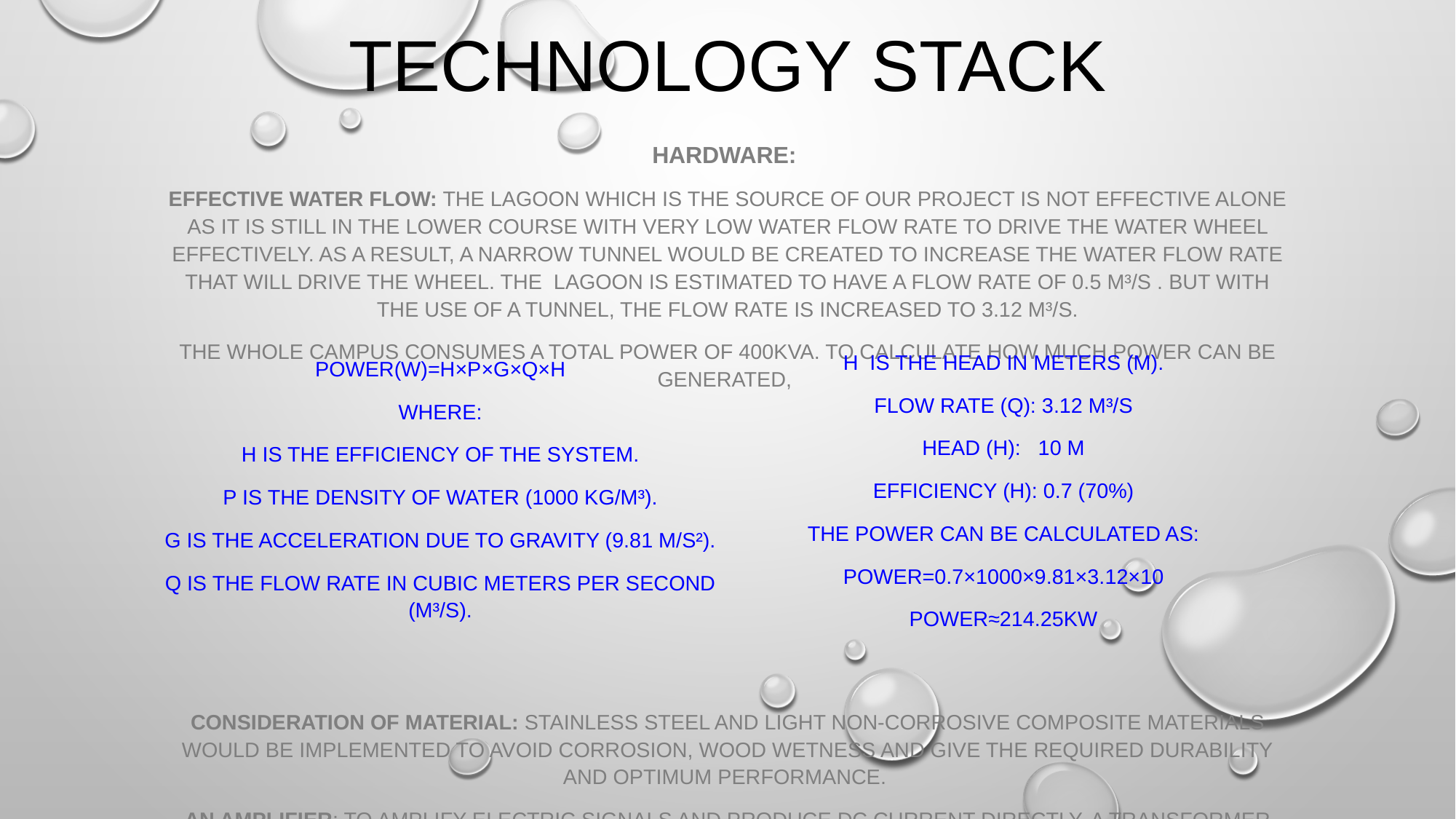

# TECHNOLOGY STACK
HARDWARE:
EFFECTIVE WATER FLOW: THE LAGOON WHICH IS THE SOURCE OF OUR PROJECT IS NOT EFFECTIVE ALONE AS IT IS STILL IN THE LOWER COURSE WITH VERY LOW WATER FLOW RATE TO DRIVE THE WATER WHEEL EFFECTIVELY. AS A RESULT, A NARROW TUNNEL WOULD BE CREATED TO INCREASE THE WATER FLOW RATE THAT WILL DRIVE THE WHEEL. THE  LAGOON IS ESTIMATED TO HAVE A FLOW RATE OF 0.5 M³/S . BUT WITH THE USE OF A TUNNEL, THE FLOW RATE IS INCREASED TO 3.12 M³/S.
THE WHOLE CAMPUS CONSUMES A TOTAL POWER OF 400KVA. TO CALCULATE HOW MUCH POWER CAN BE GENERATED,

CONSIDERATION OF MATERIAL: STAINLESS STEEL AND LIGHT NON-CORROSIVE COMPOSITE MATERIALS WOULD BE IMPLEMENTED TO AVOID CORROSION, WOOD WETNESS AND GIVE THE REQUIRED DURABILITY AND OPTIMUM PERFORMANCE.
AN AMPLIFIER: TO AMPLIFY ELECTRIC SIGNALS AND PRODUCE DC CURRENT DIRECTLY. A TRANSFORMER CAN CARRY OUT THIS TASK.
H  IS THE HEAD IN METERS (M).
FLOW RATE (Q): 3.12 M³/S
HEAD (H):   10 M
EFFICIENCY (Η): 0.7 (70%)
THE POWER CAN BE CALCULATED AS:
POWER=0.7×1000×9.81×3.12×10
POWER≈214.25KW

POWER(W)=Η×Ρ×G×Q×H
WHERE:
Η IS THE EFFICIENCY OF THE SYSTEM.
Ρ IS THE DENSITY OF WATER (1000 KG/M³).
G IS THE ACCELERATION DUE TO GRAVITY (9.81 M/S²).
Q IS THE FLOW RATE IN CUBIC METERS PER SECOND (M³/S).